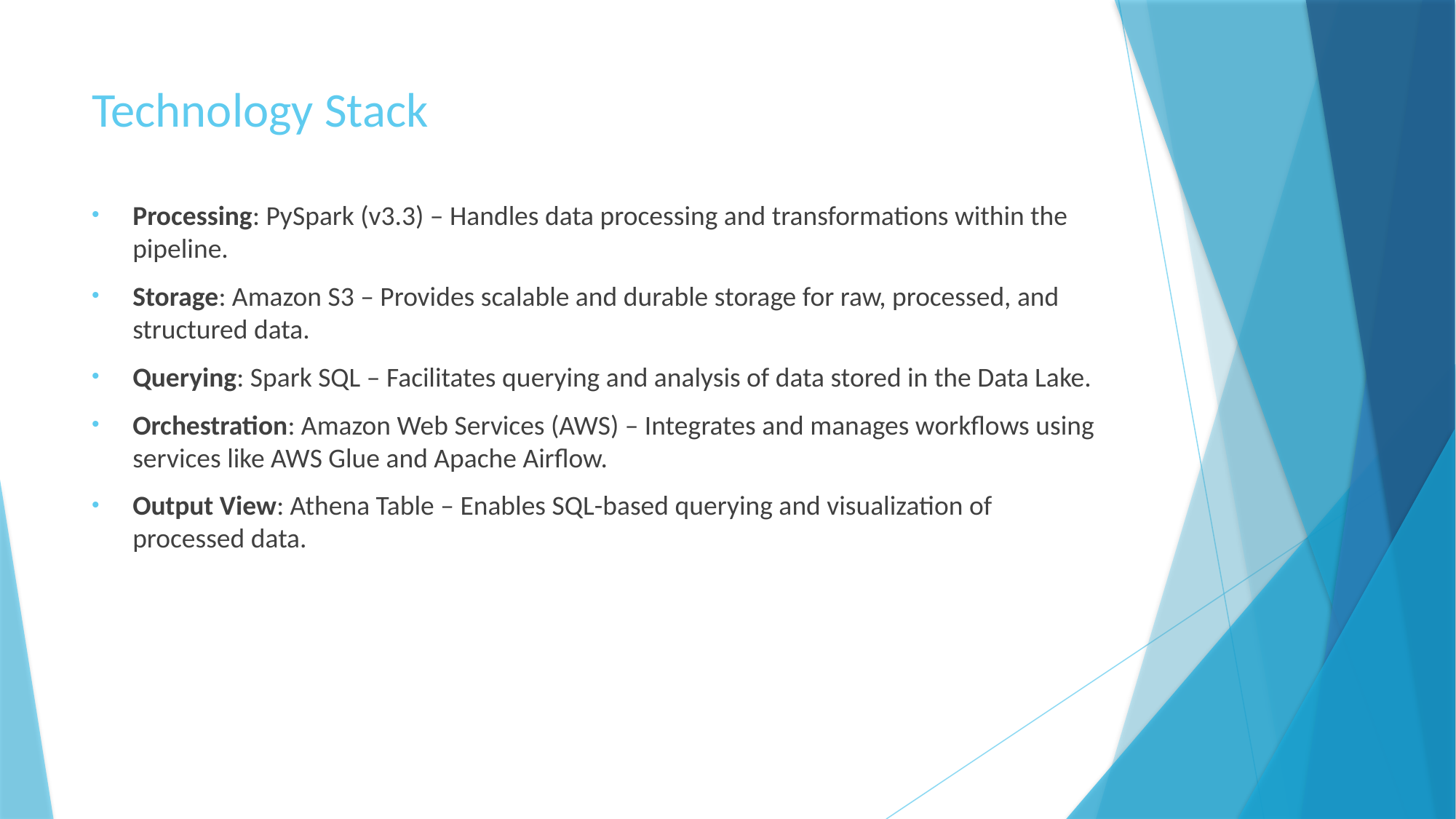

# Technology Stack
Processing: PySpark (v3.3) – Handles data processing and transformations within the pipeline.
Storage: Amazon S3 – Provides scalable and durable storage for raw, processed, and structured data.
Querying: Spark SQL – Facilitates querying and analysis of data stored in the Data Lake.
Orchestration: Amazon Web Services (AWS) – Integrates and manages workflows using services like AWS Glue and Apache Airflow.
Output View: Athena Table – Enables SQL-based querying and visualization of processed data.